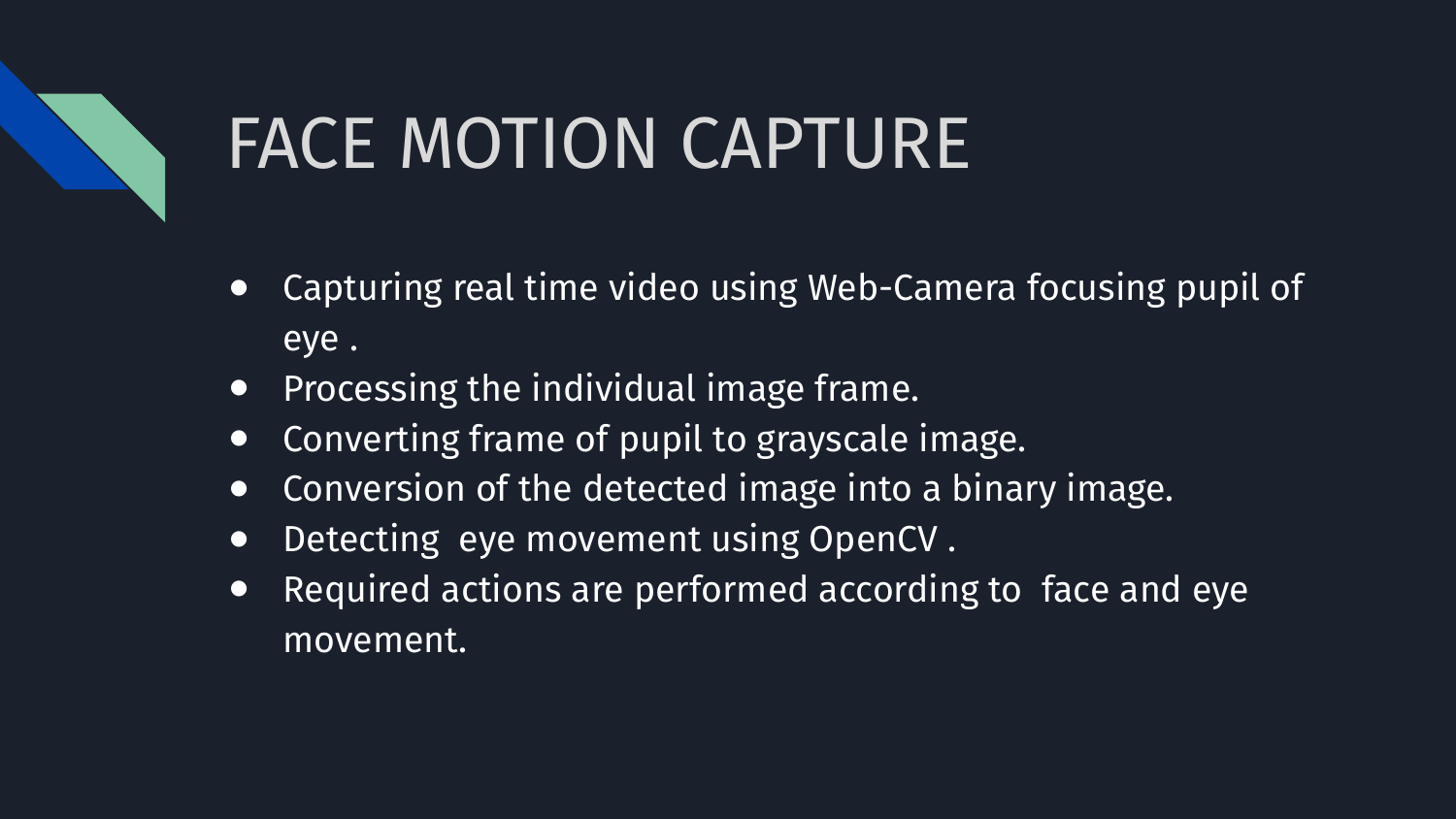

# FACE MOTION CAPTURE
Capturing real time video using Web-Camera focusing pupil of eye .
Processing the individual image frame.
Converting frame of pupil to grayscale image.
Conversion of the detected image into a binary image.
Detecting  eye movement using OpenCV .
Required actions are performed according to  face and eye movement.